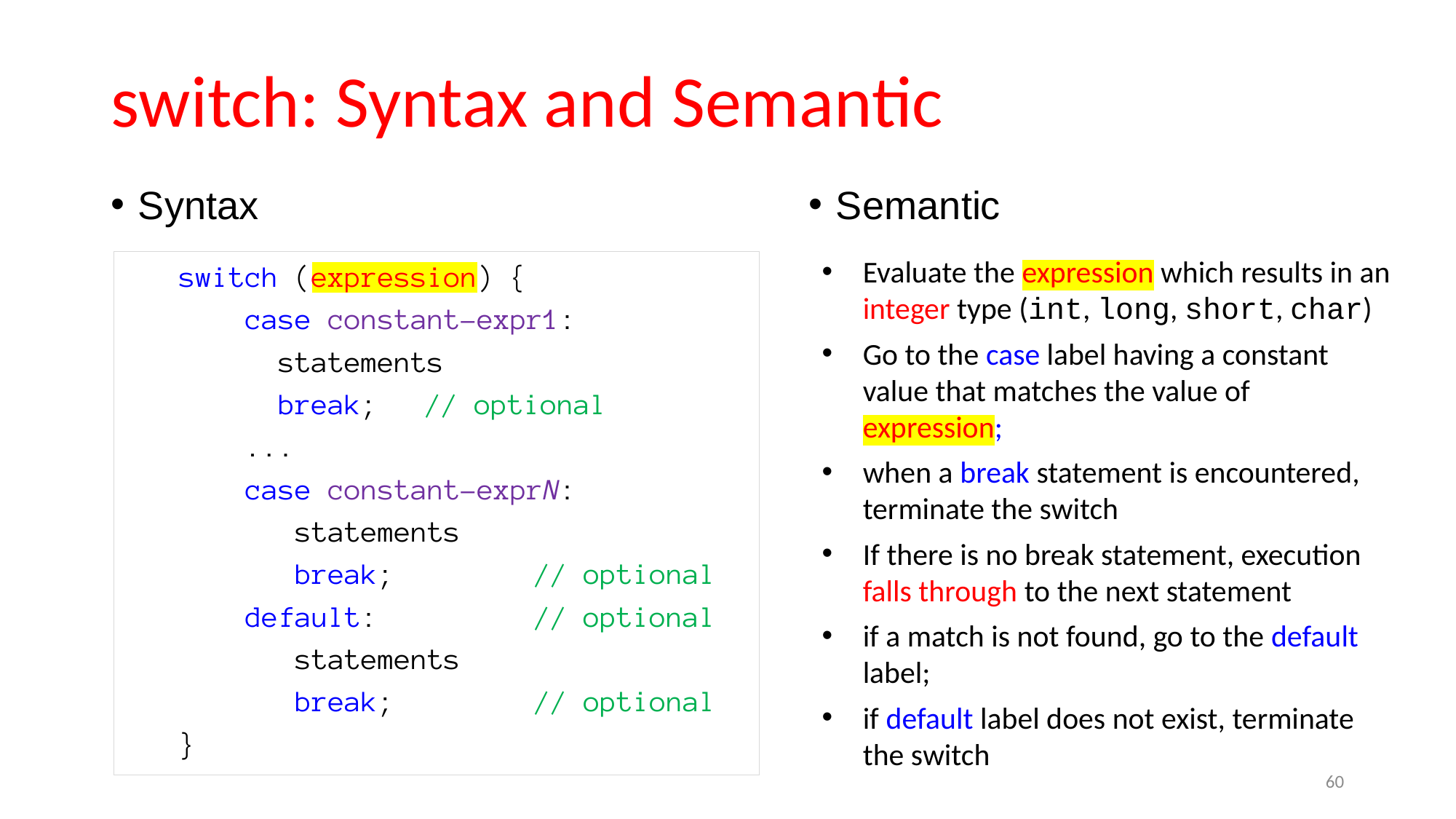

# switch: Syntax and Semantic
Syntax
Semantic
Evaluate the expression which results in an integer type (int, long, short, char)
Go to the case label having a constant value that matches the value of expression;
when a break statement is encountered, terminate the switch
If there is no break statement, execution falls through to the next statement
if a match is not found, go to the default label;
if default label does not exist, terminate the switch

switch (expression) {
    case constant-expr1:
      statements
      break;	// optional
    ...
    case constant-exprN:
       statements
       break;  	// optional
    default:   	// optional
       statements
       break;  	// optional
}
60